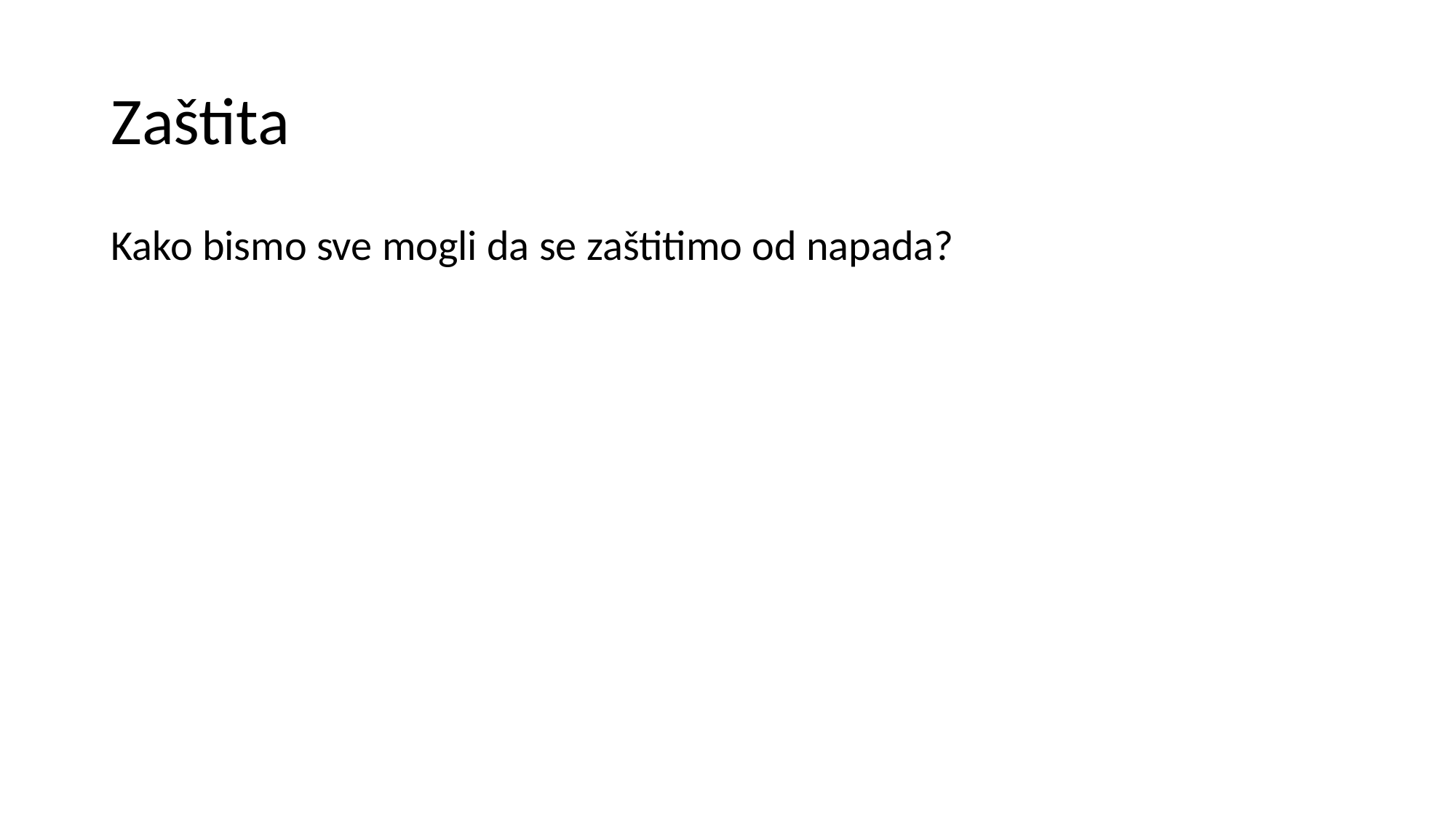

# Zaštita
Kako bismo sve mogli da se zaštitimo od napada?